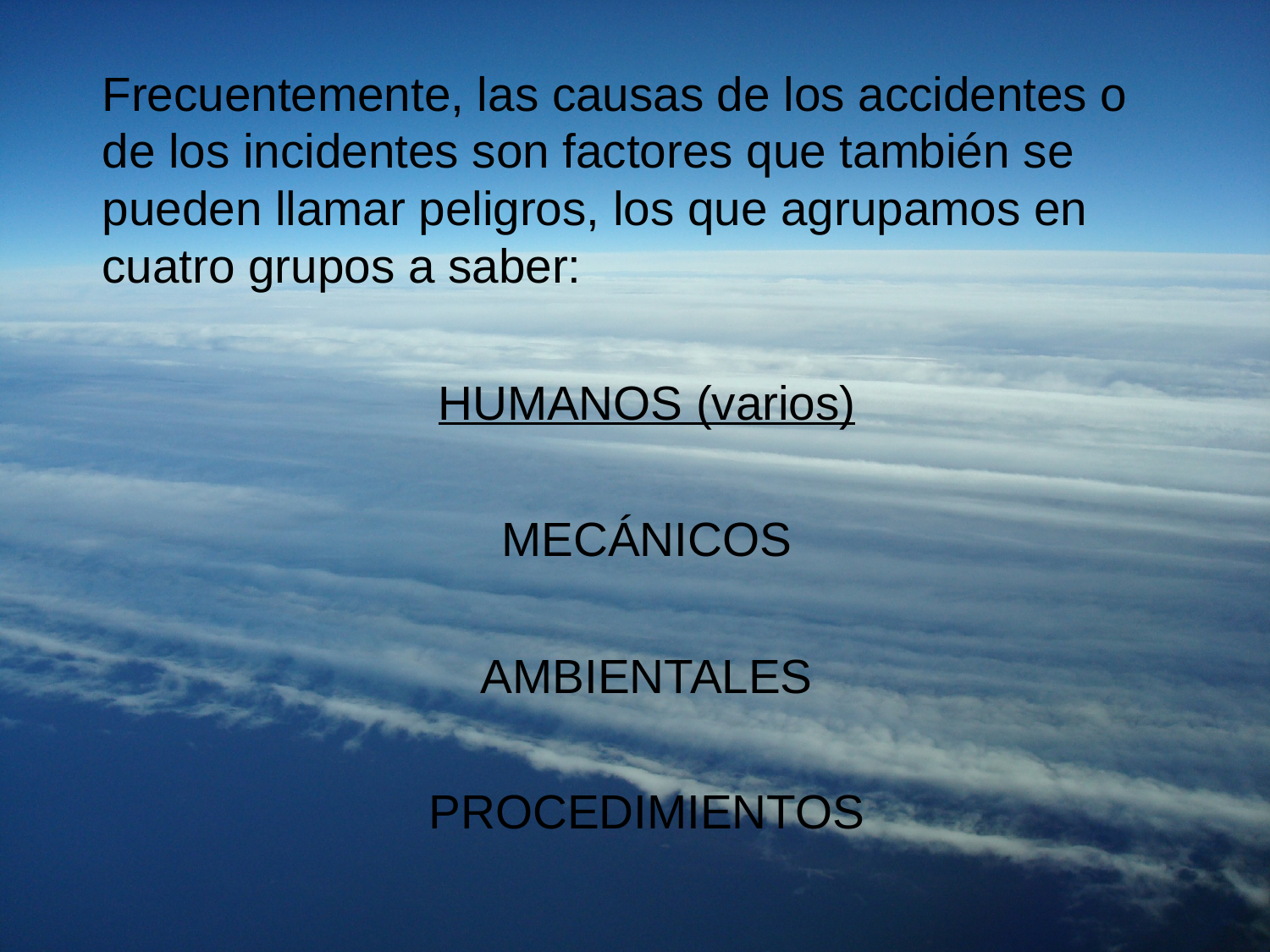

Frecuentemente, las causas de los accidentes o de los incidentes son factores que también se pueden llamar peligros, los que agrupamos en cuatro grupos a saber:

HUMANOS (varios)

MECÁNICOS

AMBIENTALES

PROCEDIMIENTOS